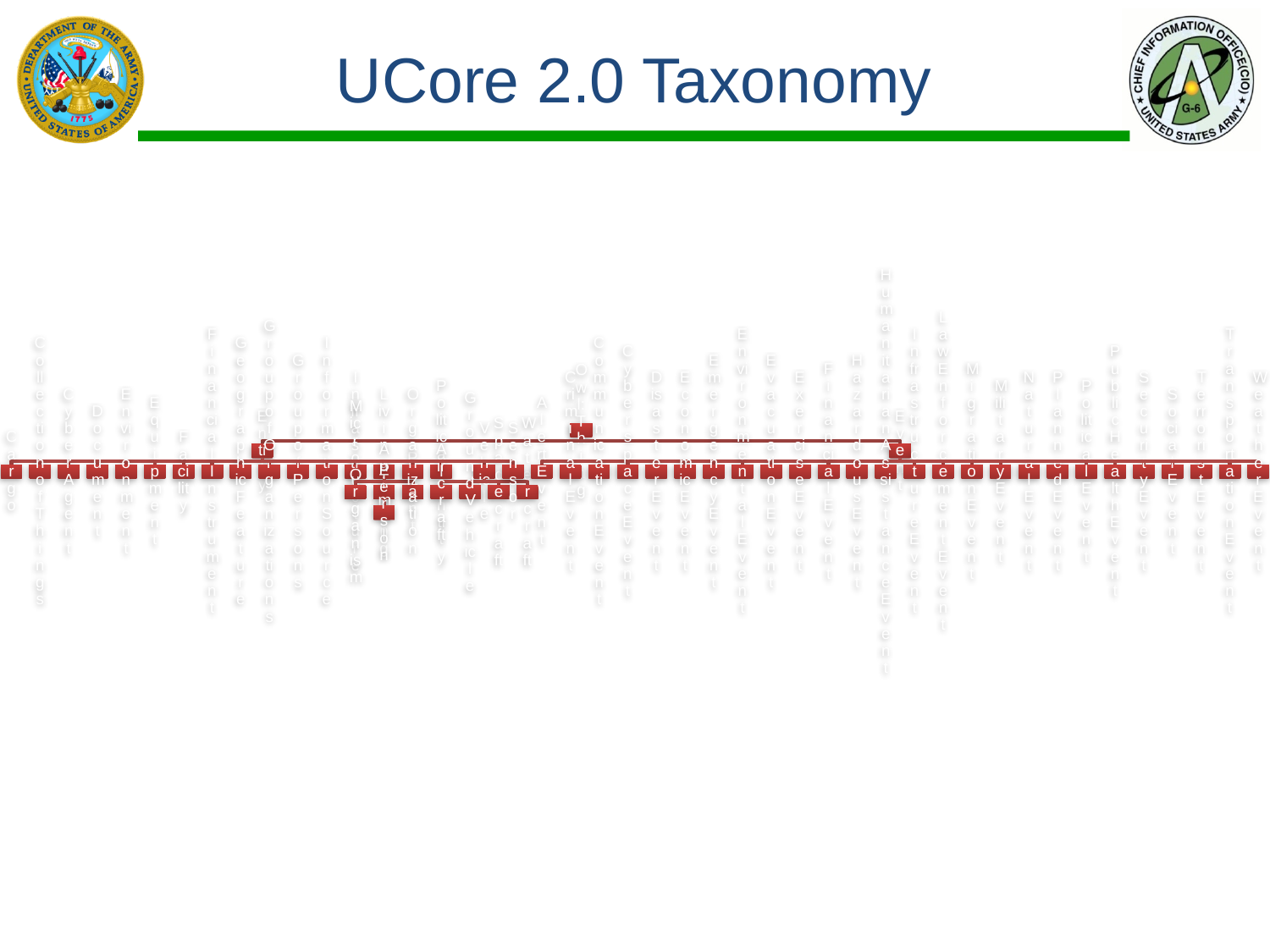

# UCore 2.0 Taxonomy
Owl:Thing
Entity
Cargo
Collection of Things
Cyber Agent
Document
Environment
Equipment
Facility
Financial Instrument
Geographic Feature
Group of Organizations
Group of Persons
Information Source
Infrastructure
Living Thing
Micro Organism
Animal
Person
Plant
Organization
Political Entity
Vehicle
Aircraft
Ground Vehicle
Spacecraft
Watercraft
Sensor
Event
Alert Event
Criminal Event
Communication Event
Cyberspace Event
Disaster Event
Economic Event
Emergency Event
Environmental Event
Evacuation Event
Exercise Event
Financial Event
Hazardous Event
Humanitarian Assistance Event
Infrastructure Event
Law Enforcement Event
Migration Event
Military Event
Natural Event
Planned Event
Political Event
Public Health Event
Security Event
Social Event
Terrorist Event
Transportation Event
Weather Event